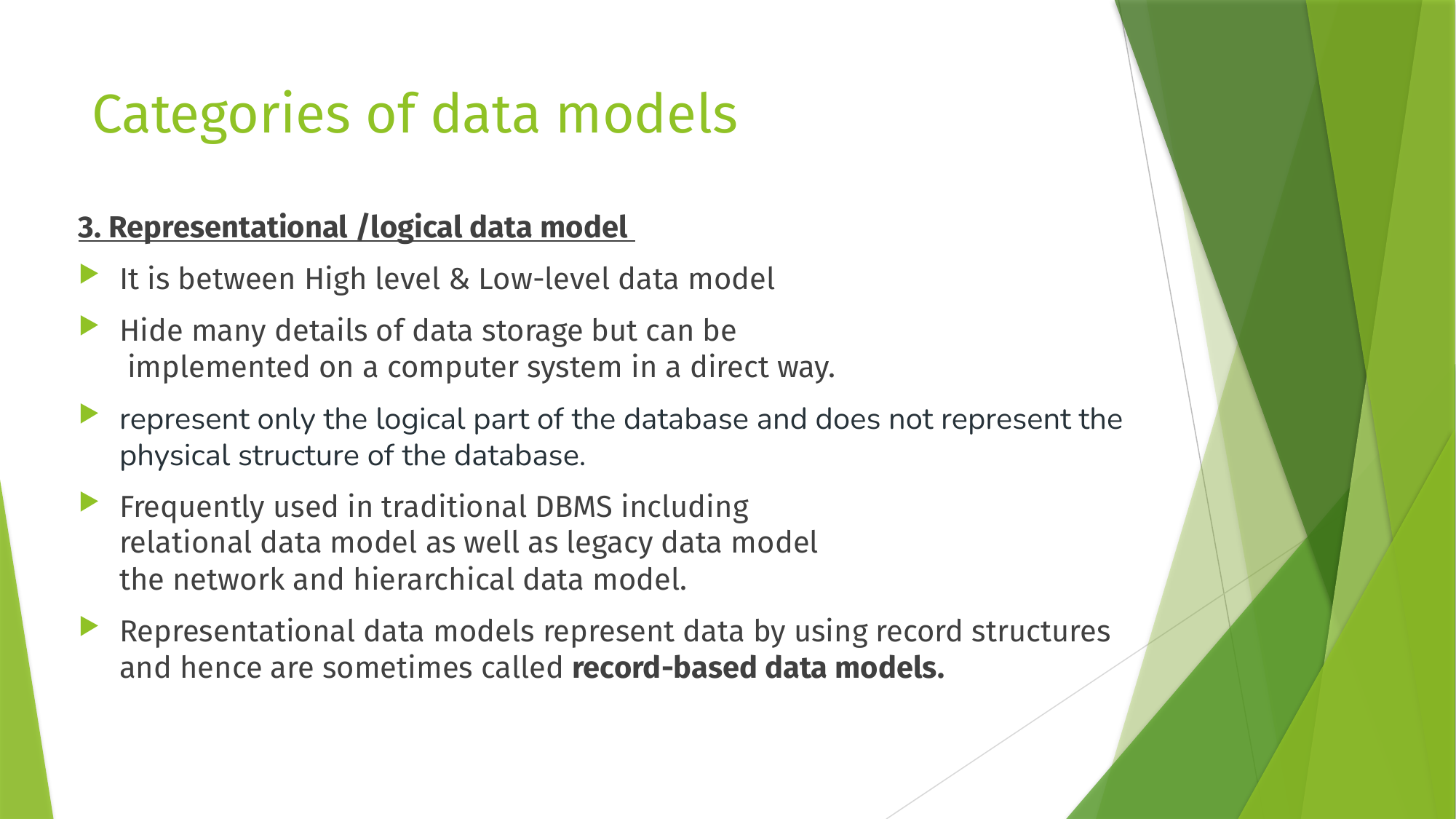

# Categories of data models
3. Representational /logical data model
It is between High level & Low-level data model
Hide many details of data storage but can be
 implemented on a computer system in a direct way.
represent only the logical part of the database and does not represent the physical structure of the database.
Frequently used in traditional DBMS including
relational data model as well as legacy data model
the network and hierarchical data model.
Representational data models represent data by using record structures and hence are sometimes called record-based data models.